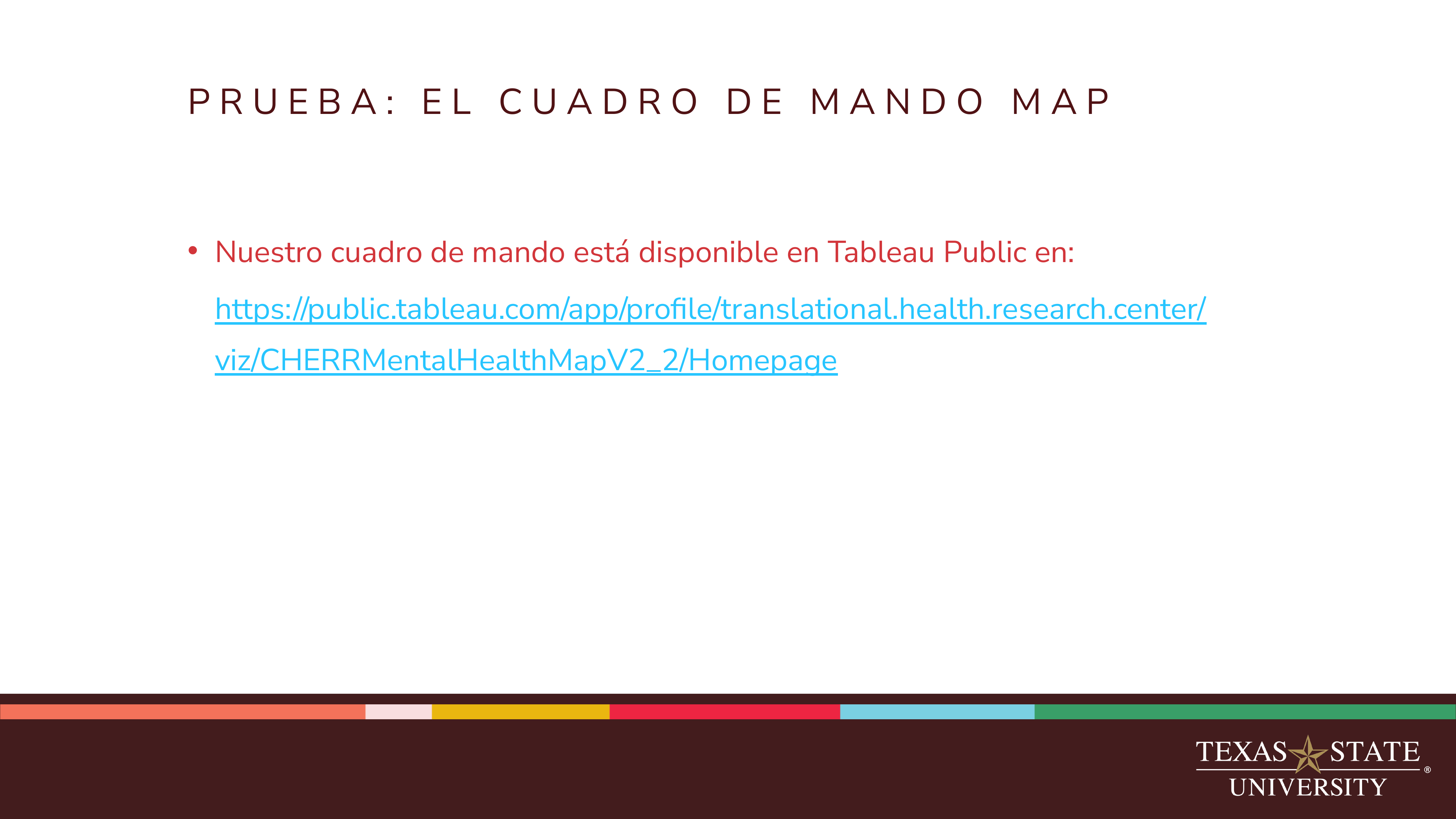

# PRUEBA: EL CUADRO DE MANDO MAP
Nuestro cuadro de mando está disponible en Tableau Public en: https://public.tableau.com/app/profile/translational.health.research.center/viz/CHERRMentalHealthMapV2_2/Homepage